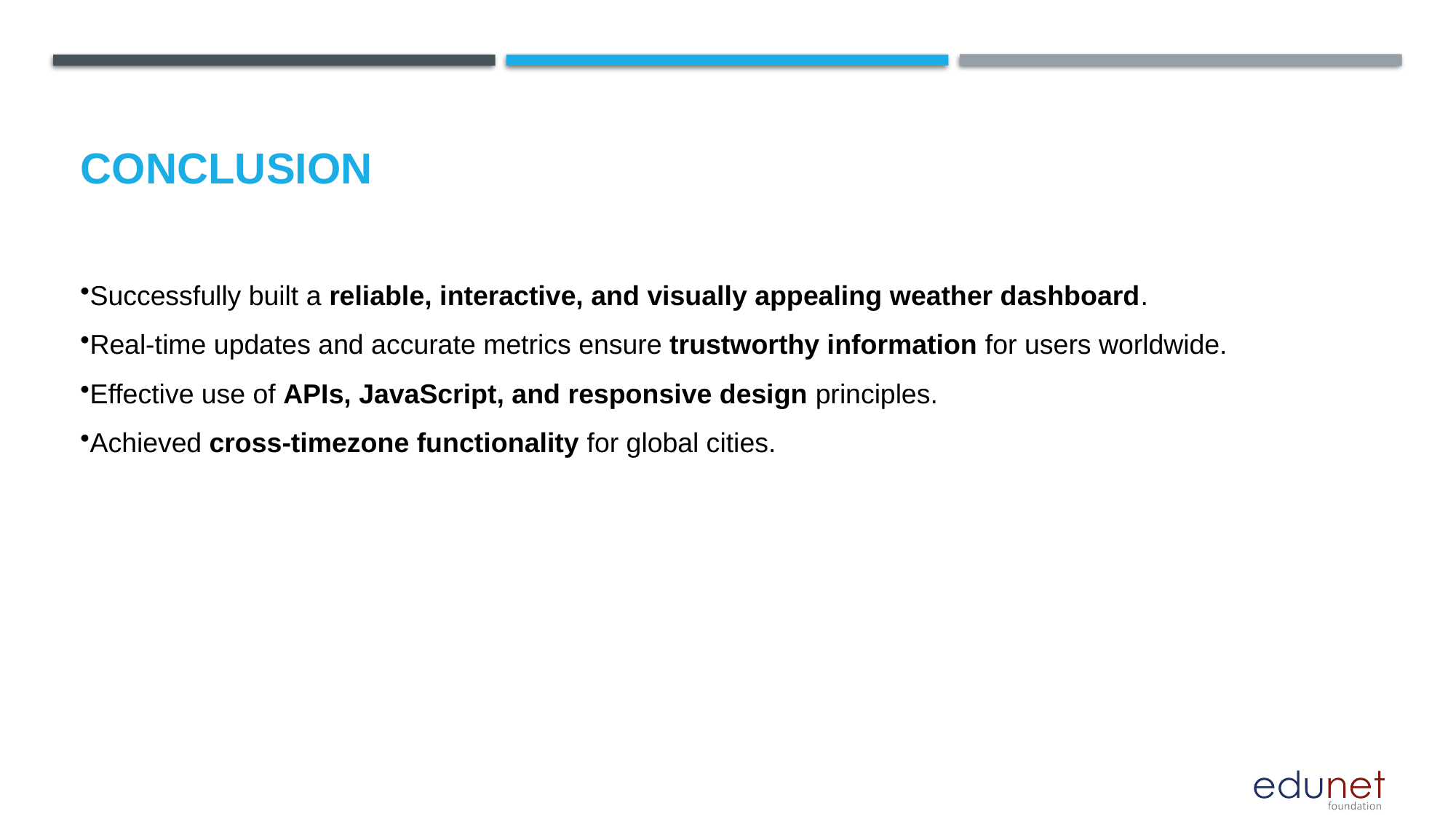

# Conclusion
Successfully built a reliable, interactive, and visually appealing weather dashboard.
Real-time updates and accurate metrics ensure trustworthy information for users worldwide.
Effective use of APIs, JavaScript, and responsive design principles.
Achieved cross-timezone functionality for global cities.